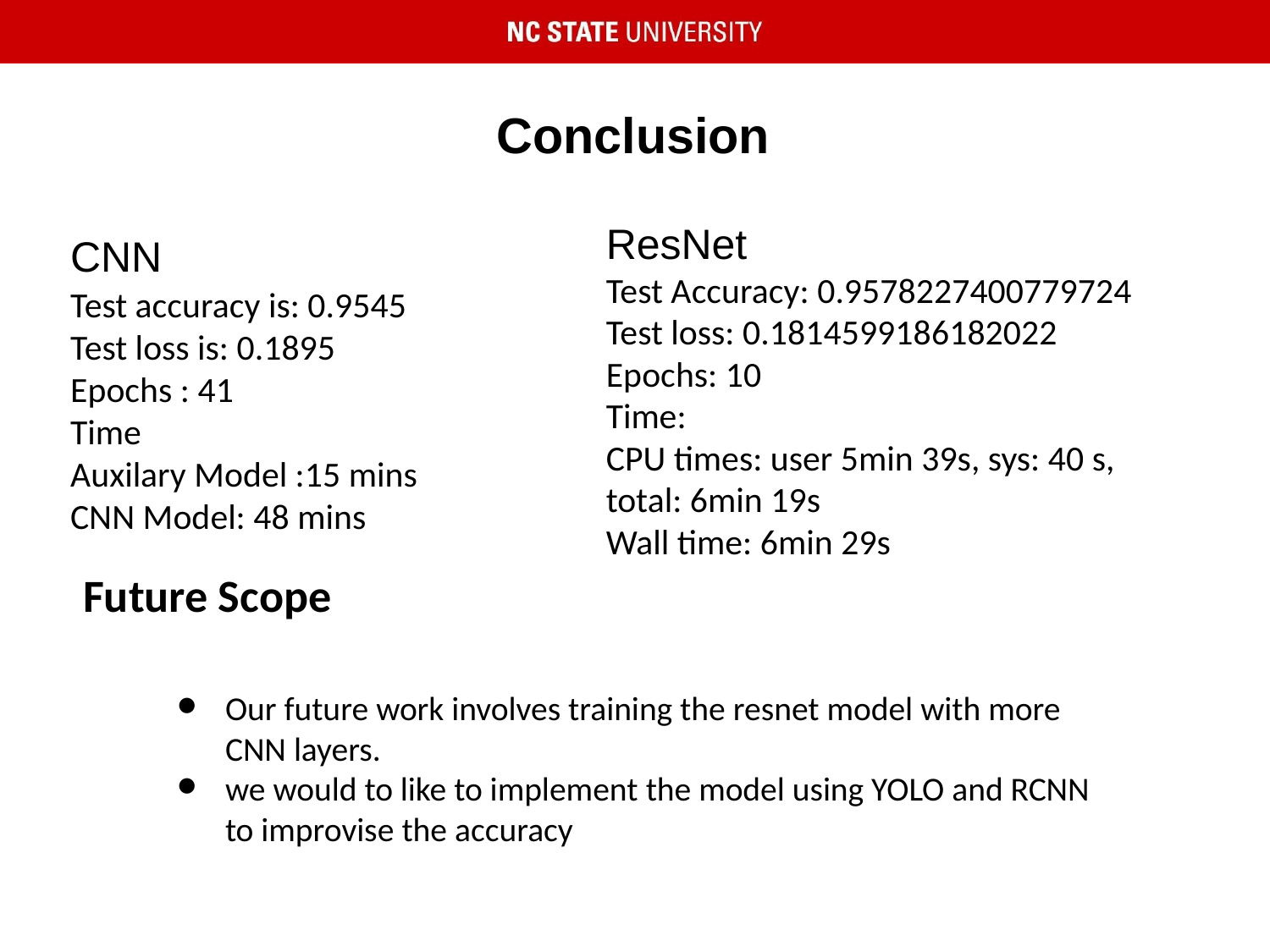

# Conclusion
ResNet
Test Accuracy: 0.9578227400779724
Test loss: 0.1814599186182022
Epochs: 10
Time:
CPU times: user 5min 39s, sys: 40 s, total: 6min 19s
Wall time: 6min 29s
CNN
Test accuracy is: 0.9545
Test loss is: 0.1895
Epochs : 41
Time
Auxilary Model :15 mins
CNN Model: 48 mins

Future Scope
Our future work involves training the resnet model with more CNN layers.
we would to like to implement the model using YOLO and RCNN to improvise the accuracy